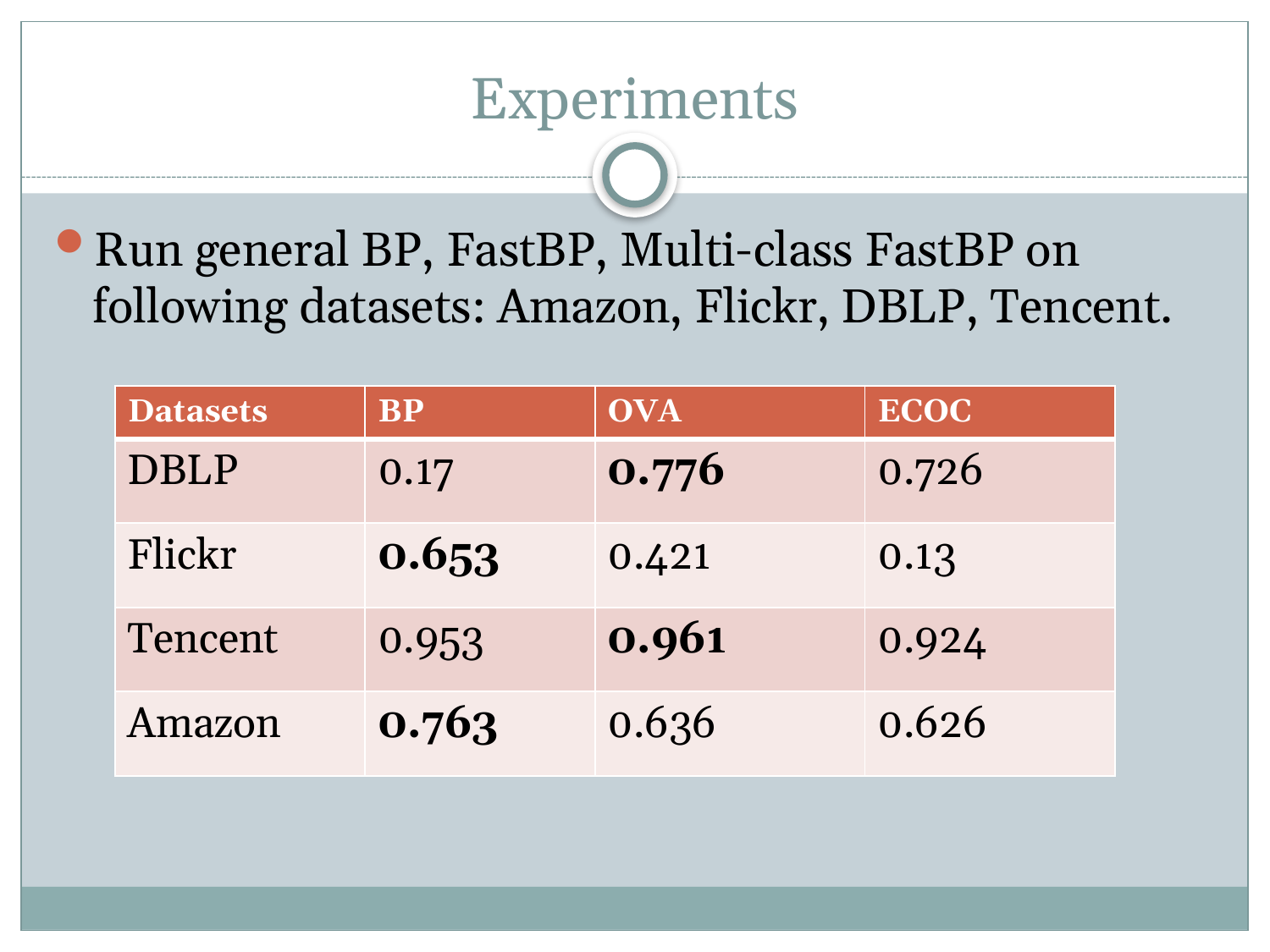

# Experiments
Run general BP, FastBP, Multi-class FastBP on following datasets: Amazon, Flickr, DBLP, Tencent.

| Datasets | BP | OVA | ECOC |
| --- | --- | --- | --- |
| DBLP | 0.17 | 0.776 | 0.726 |
| Flickr | 0.653 | 0.421 | 0.13 |
| Tencent | 0.953 | 0.961 | 0.924 |
| Amazon | 0.763 | 0.636 | 0.626 |